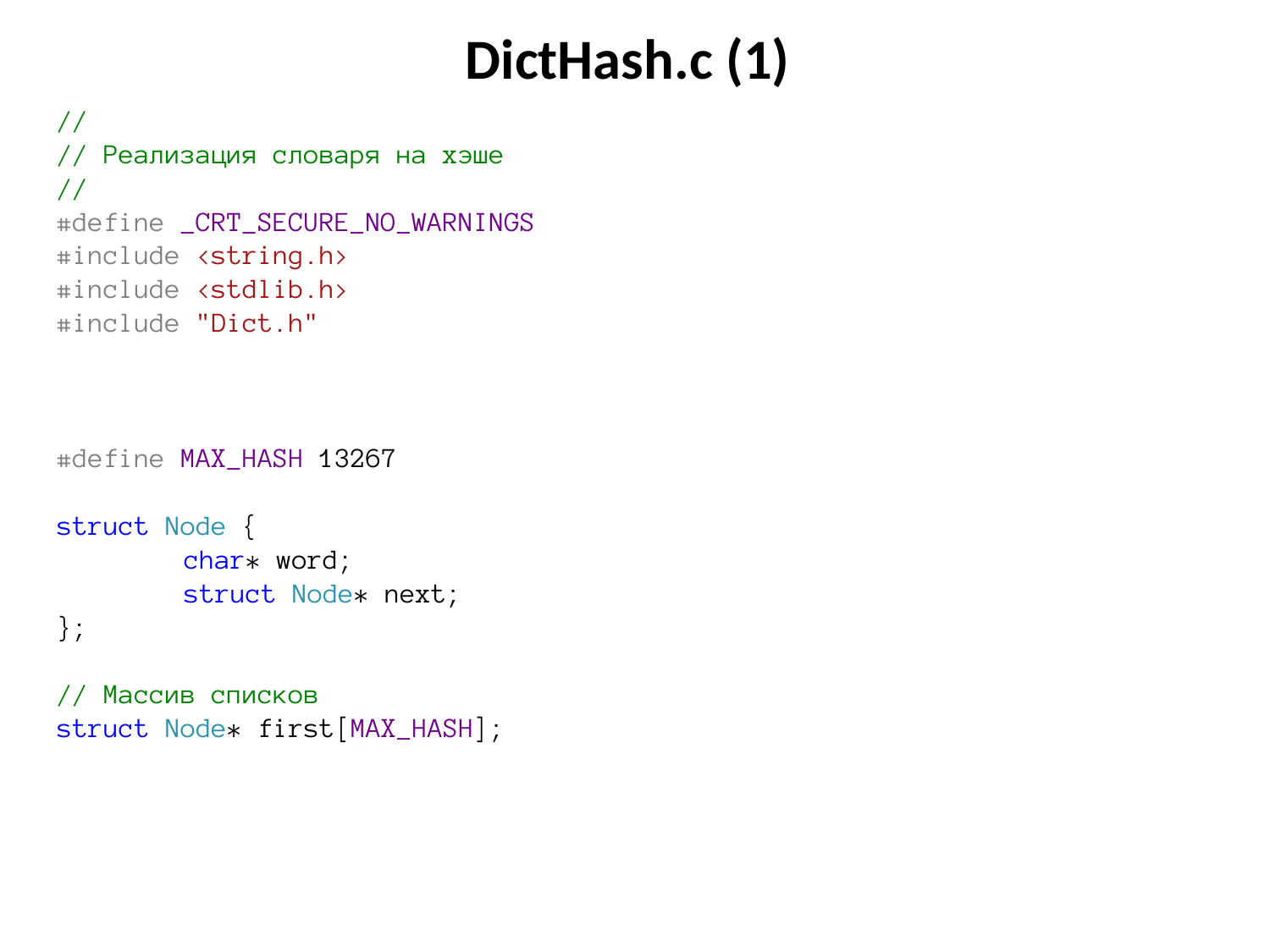

# DictHash.с (1)
//
// Реализация словаря на хэше
//
#define _CRT_SECURE_NO_WARNINGS
#include <string.h>
#include <stdlib.h>
#include "Dict.h"

#define MAX_HASH 13267

struct Node {
	char* word;
	struct Node* next;
};

// Массив списков
struct Node* first[MAX_HASH];